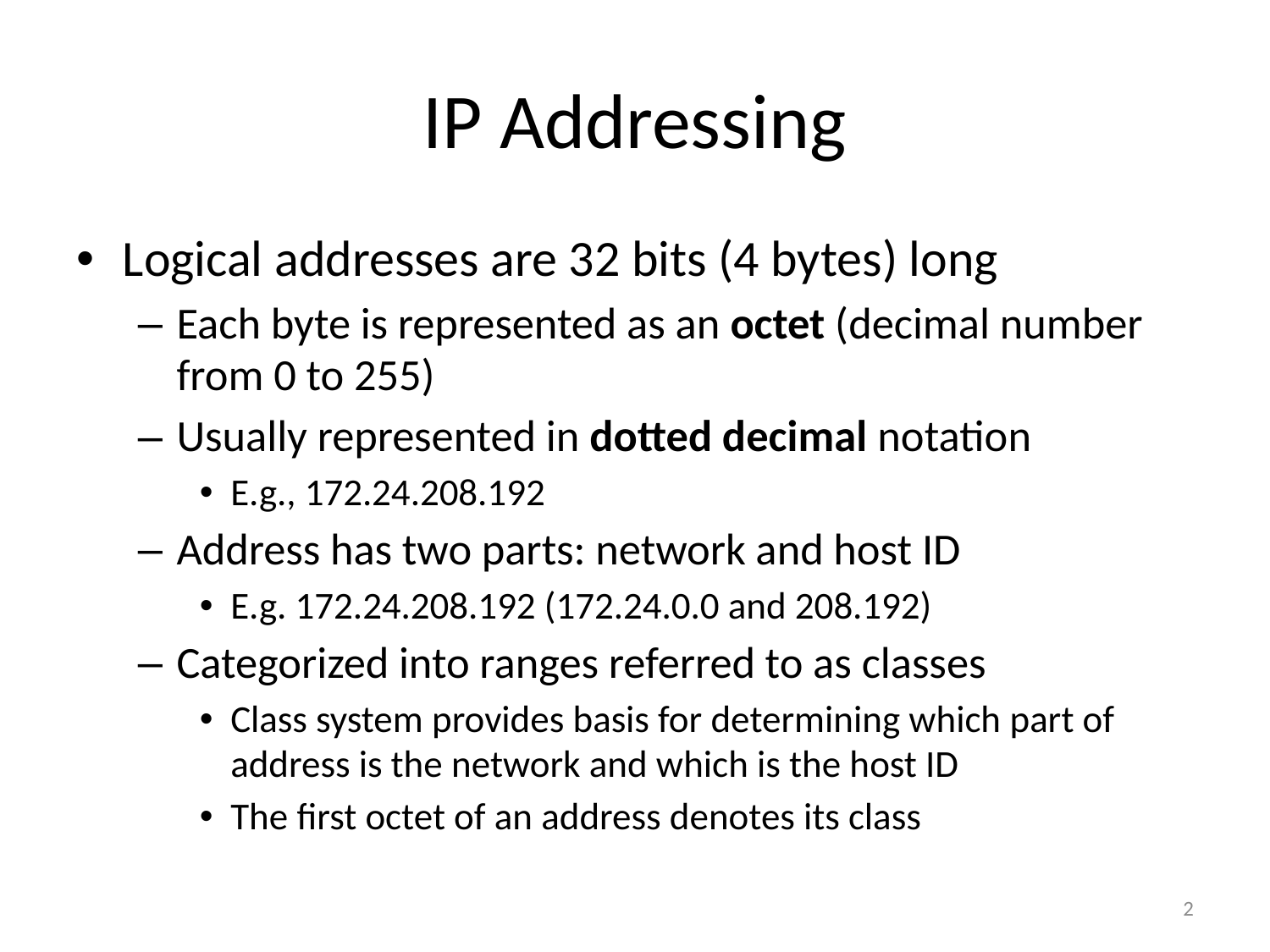

# IP Addressing
Logical addresses are 32 bits (4 bytes) long
Each byte is represented as an octet (decimal number from 0 to 255)
Usually represented in dotted decimal notation
E.g., 172.24.208.192
Address has two parts: network and host ID
E.g. 172.24.208.192 (172.24.0.0 and 208.192)
Categorized into ranges referred to as classes
Class system provides basis for determining which part of address is the network and which is the host ID
The first octet of an address denotes its class
2